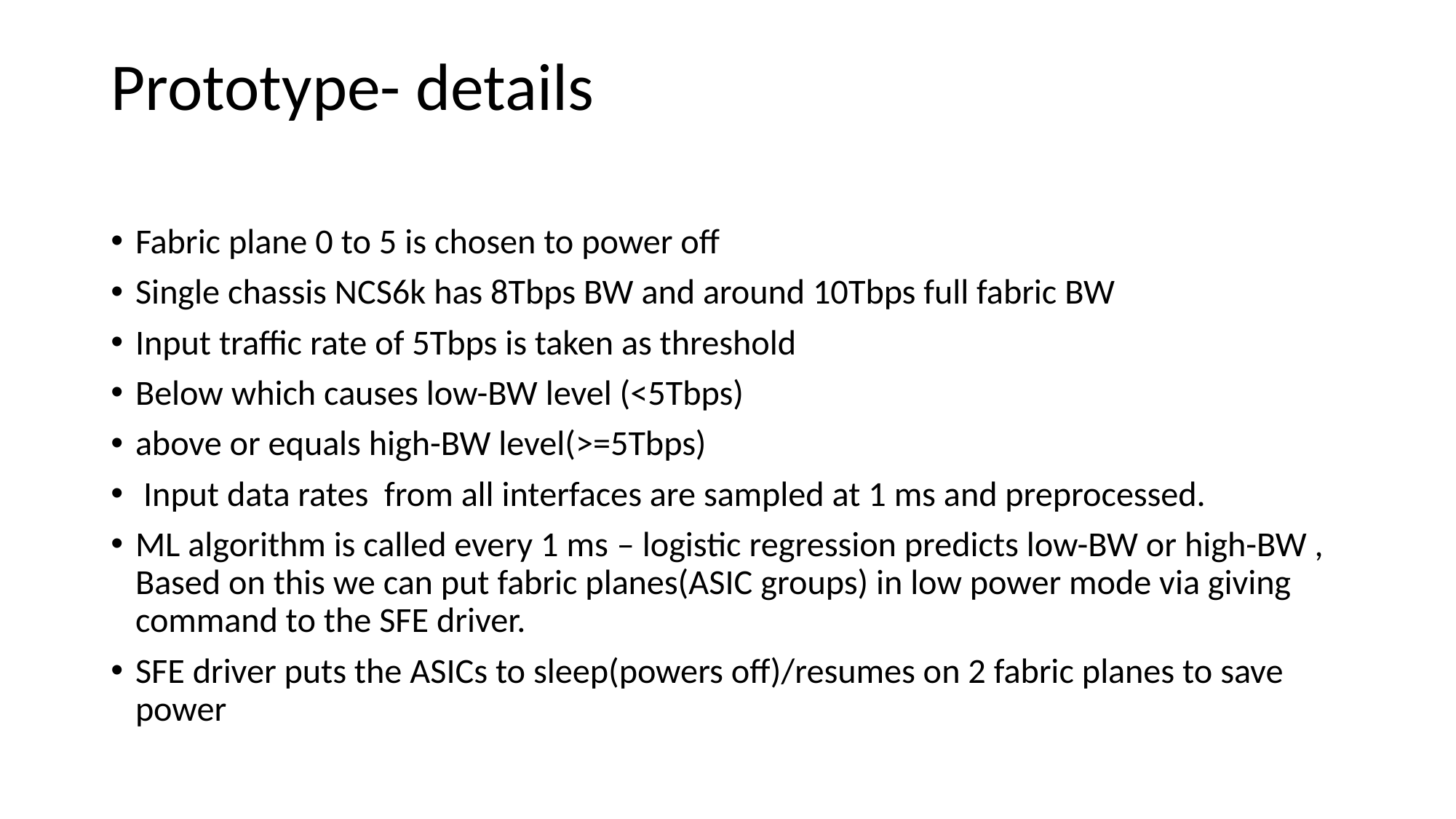

# Prototype- details
Fabric plane 0 to 5 is chosen to power off
Single chassis NCS6k has 8Tbps BW and around 10Tbps full fabric BW
Input traffic rate of 5Tbps is taken as threshold
Below which causes low-BW level (<5Tbps)
above or equals high-BW level(>=5Tbps)
 Input data rates  from all interfaces are sampled at 1 ms and preprocessed.
ML algorithm is called every 1 ms – logistic regression predicts low-BW or high-BW , Based on this we can put fabric planes(ASIC groups) in low power mode via giving command to the SFE driver.
SFE driver puts the ASICs to sleep(powers off)/resumes on 2 fabric planes to save power